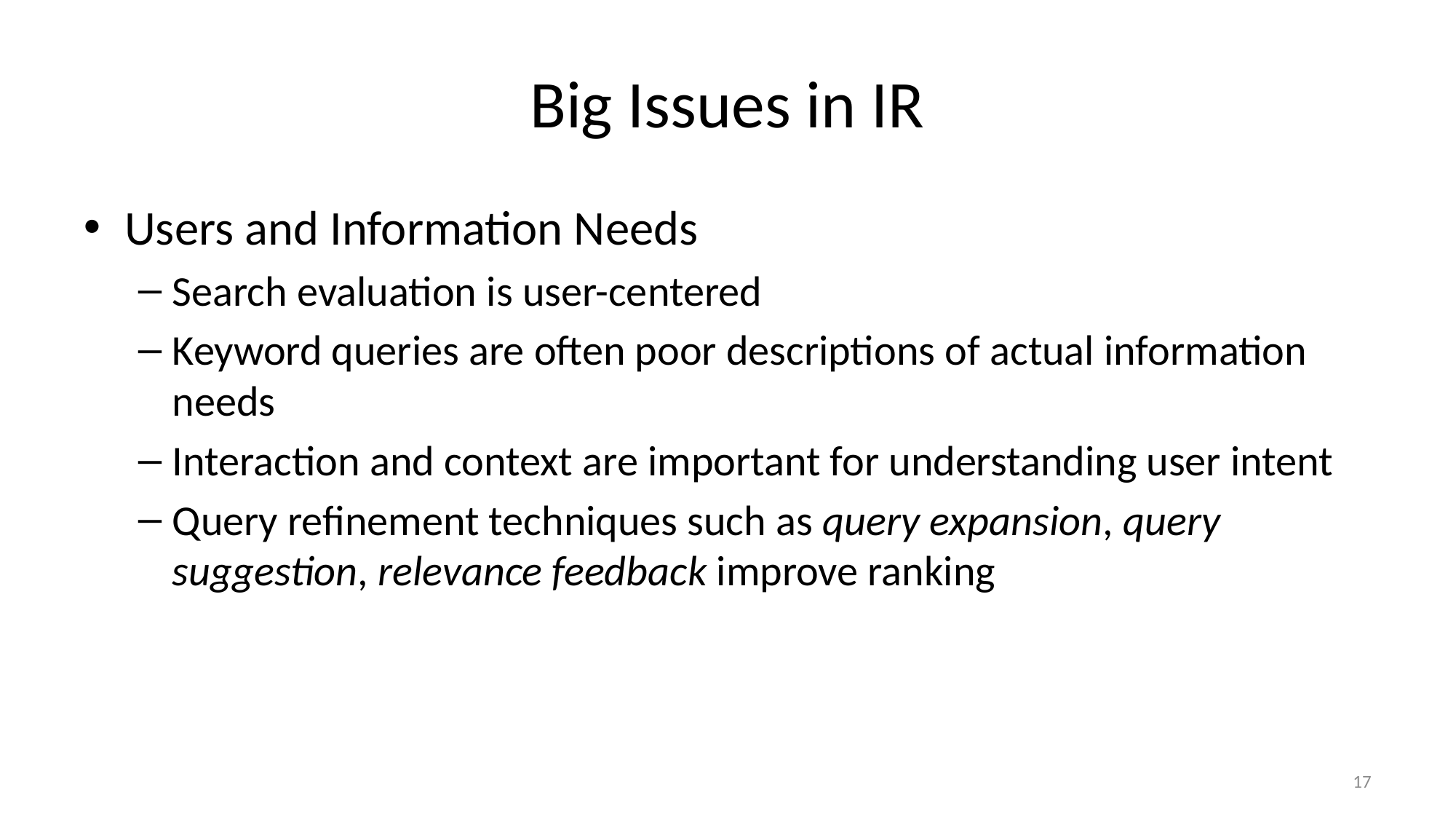

# Big Issues in IR
Users and Information Needs
Search evaluation is user-centered
Keyword queries are often poor descriptions of actual information needs
Interaction and context are important for understanding user intent
Query refinement techniques such as query expansion, query suggestion, relevance feedback improve ranking
17